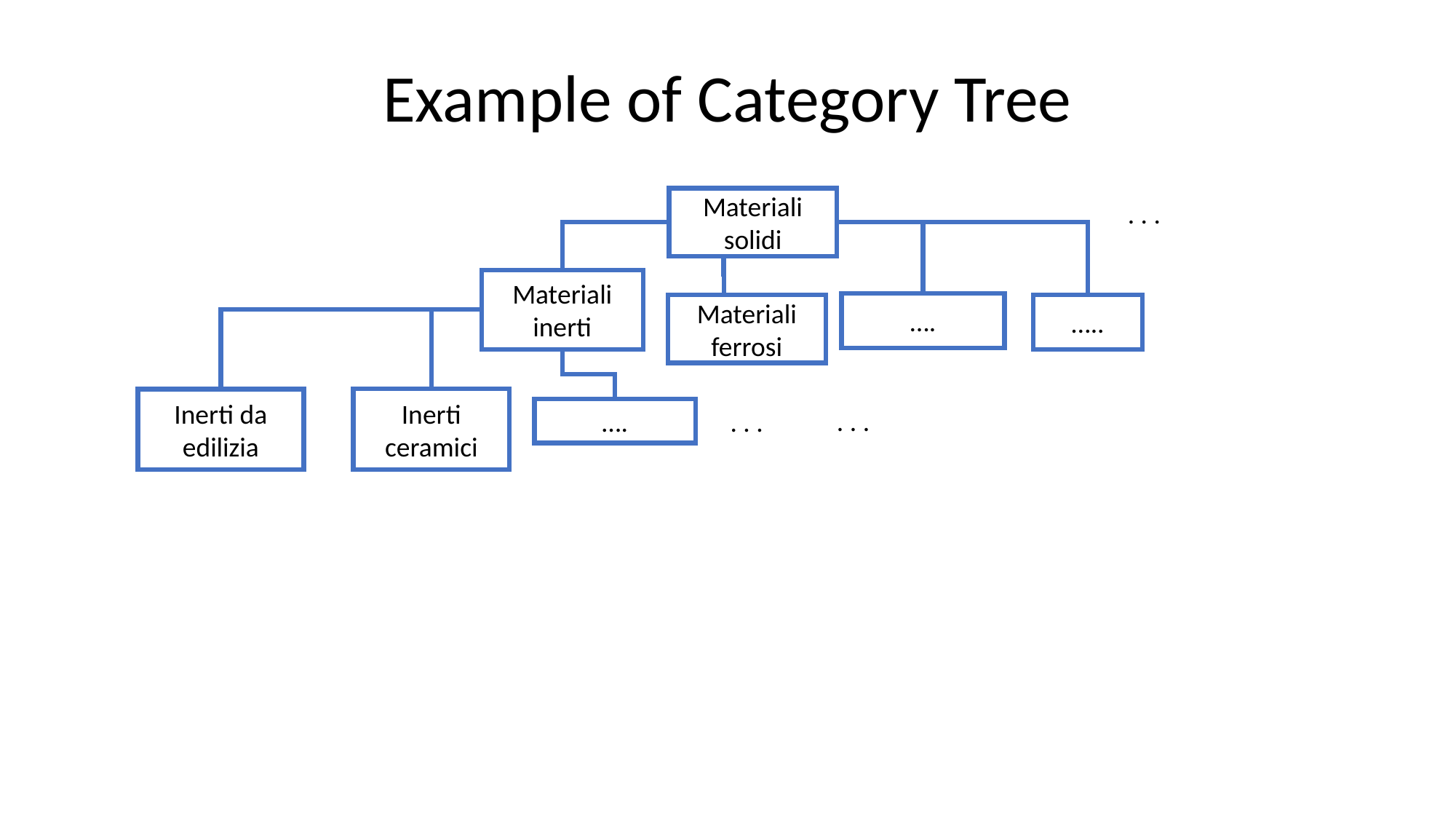

# Example of Category Tree
Materiali solidi
. . .
Materiali inerti
….
Materiali ferrosi
…..
Inerti ceramici
Inerti da edilizia
….
. . .
. . .